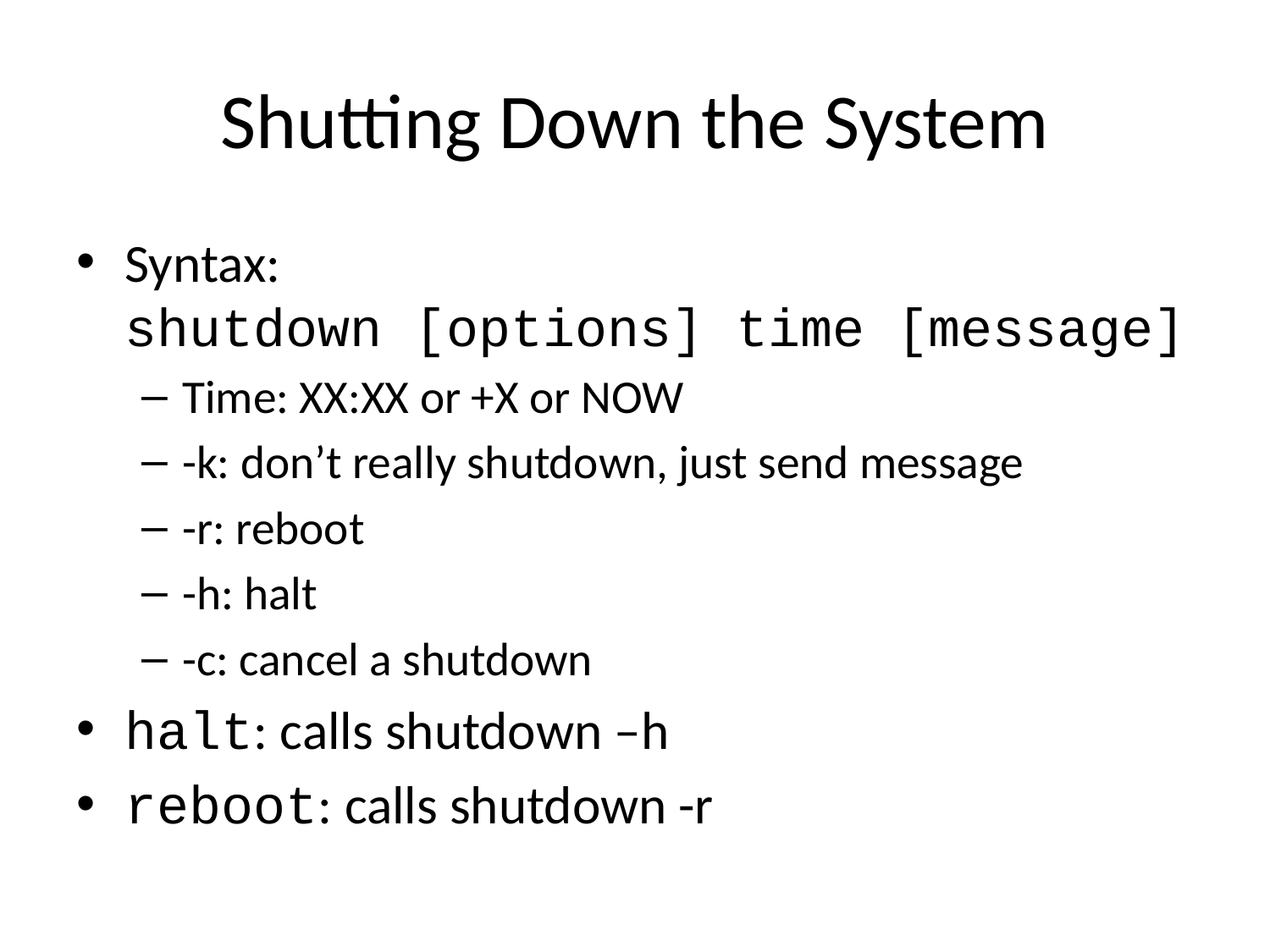

# Shutting Down the System
Syntax:
shutdown [options] time [message]
Time: XX:XX or +X or NOW
-k: don’t really shutdown, just send message
-r: reboot
-h: halt
-c: cancel a shutdown
halt: calls shutdown –h
reboot: calls shutdown -r